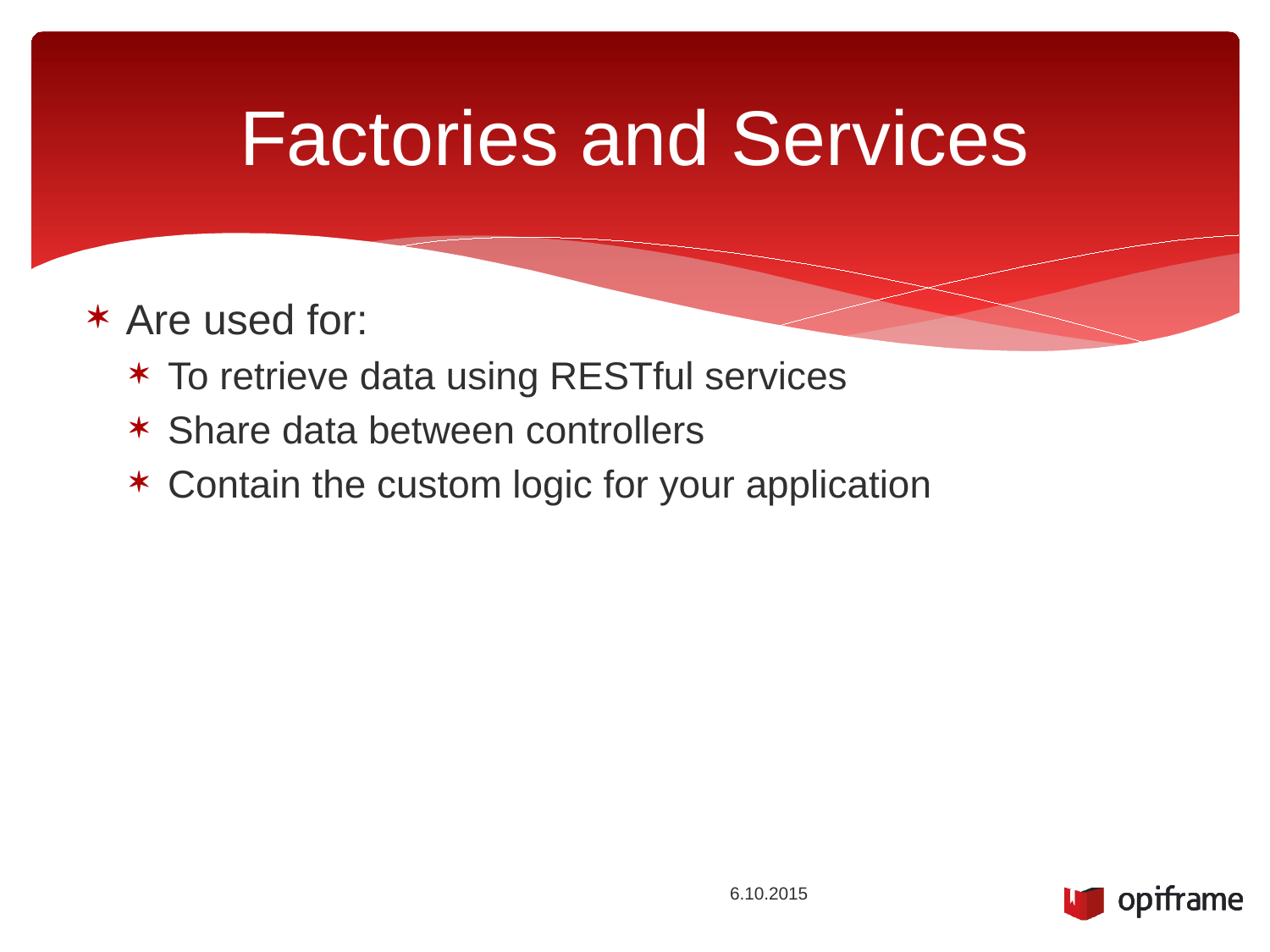

# Factories and Services
Are used for:
To retrieve data using RESTful services
Share data between controllers
Contain the custom logic for your application

6.10.2015